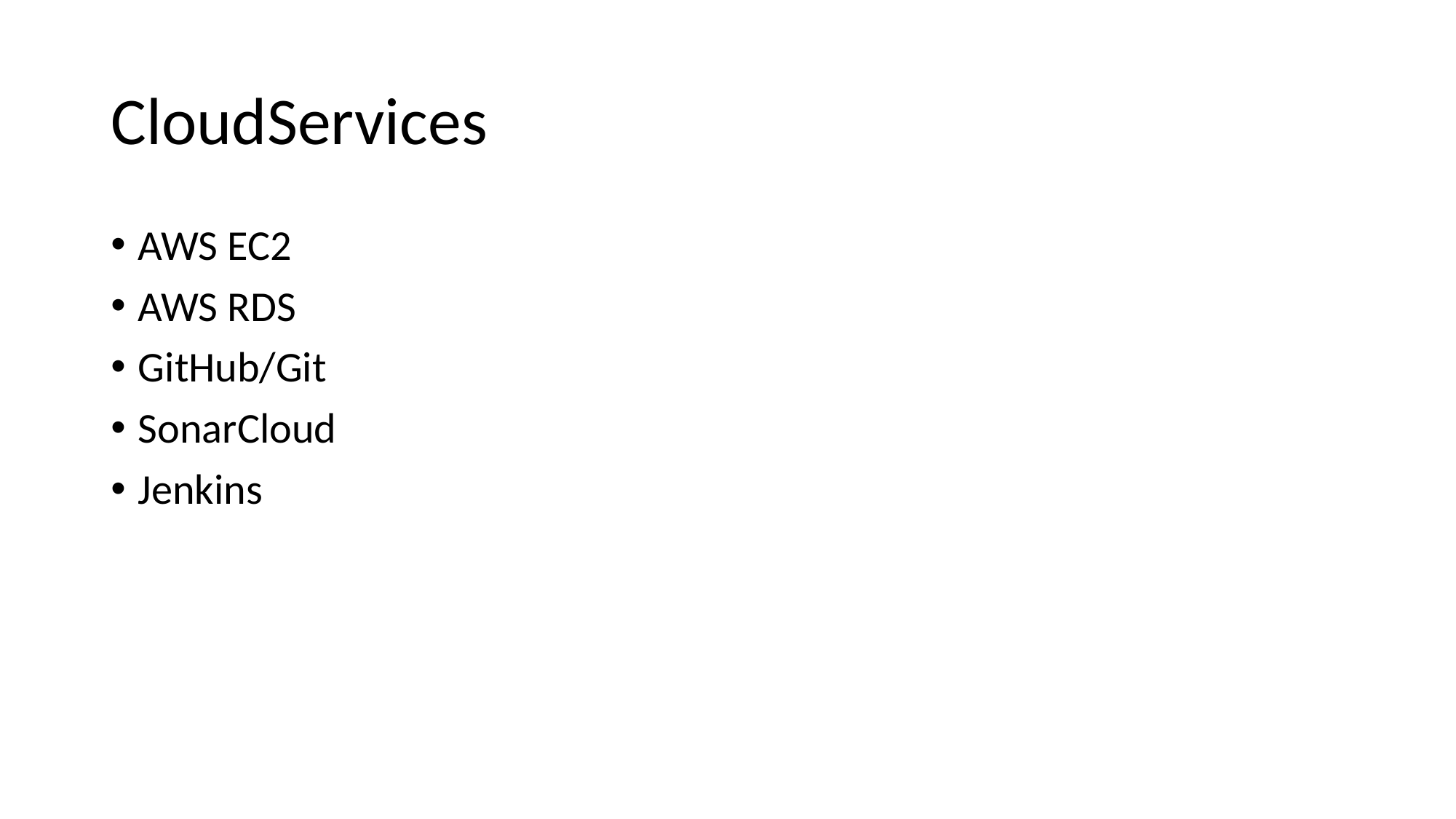

# CloudServices
AWS EC2
AWS RDS
GitHub/Git
SonarCloud
Jenkins